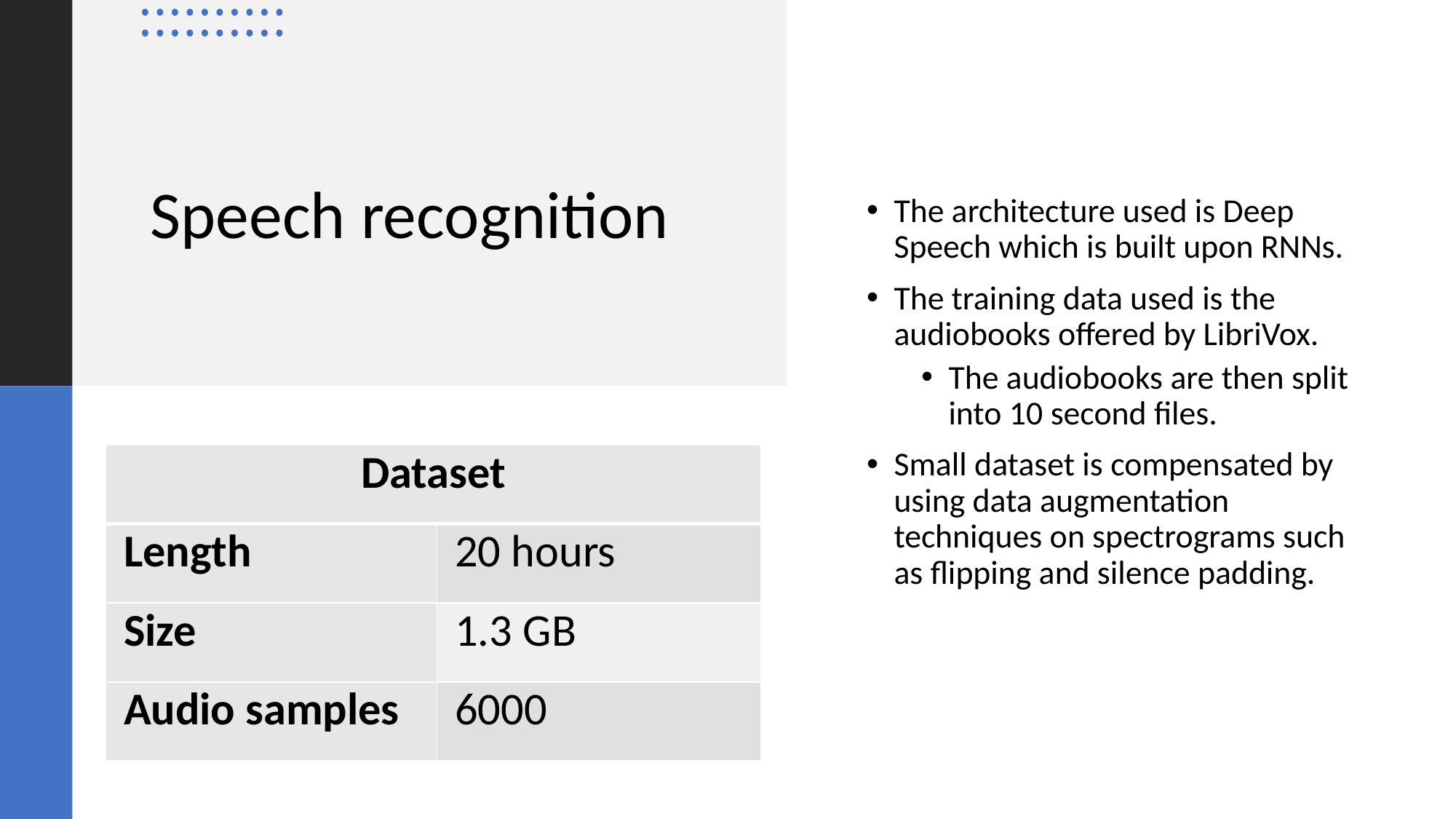

The architecture used is Deep Speech which is built upon RNNs.
The training data used is the audiobooks offered by LibriVox.
The audiobooks are then split into 10 second files.
Small dataset is compensated by using data augmentation techniques on spectrograms such as flipping and silence padding.

# Speech recognition

| Dataset |  |
| --- | --- |
| Length | 20 hours |
| Size | 1.3 GB |
| Audio samples | 6000 |